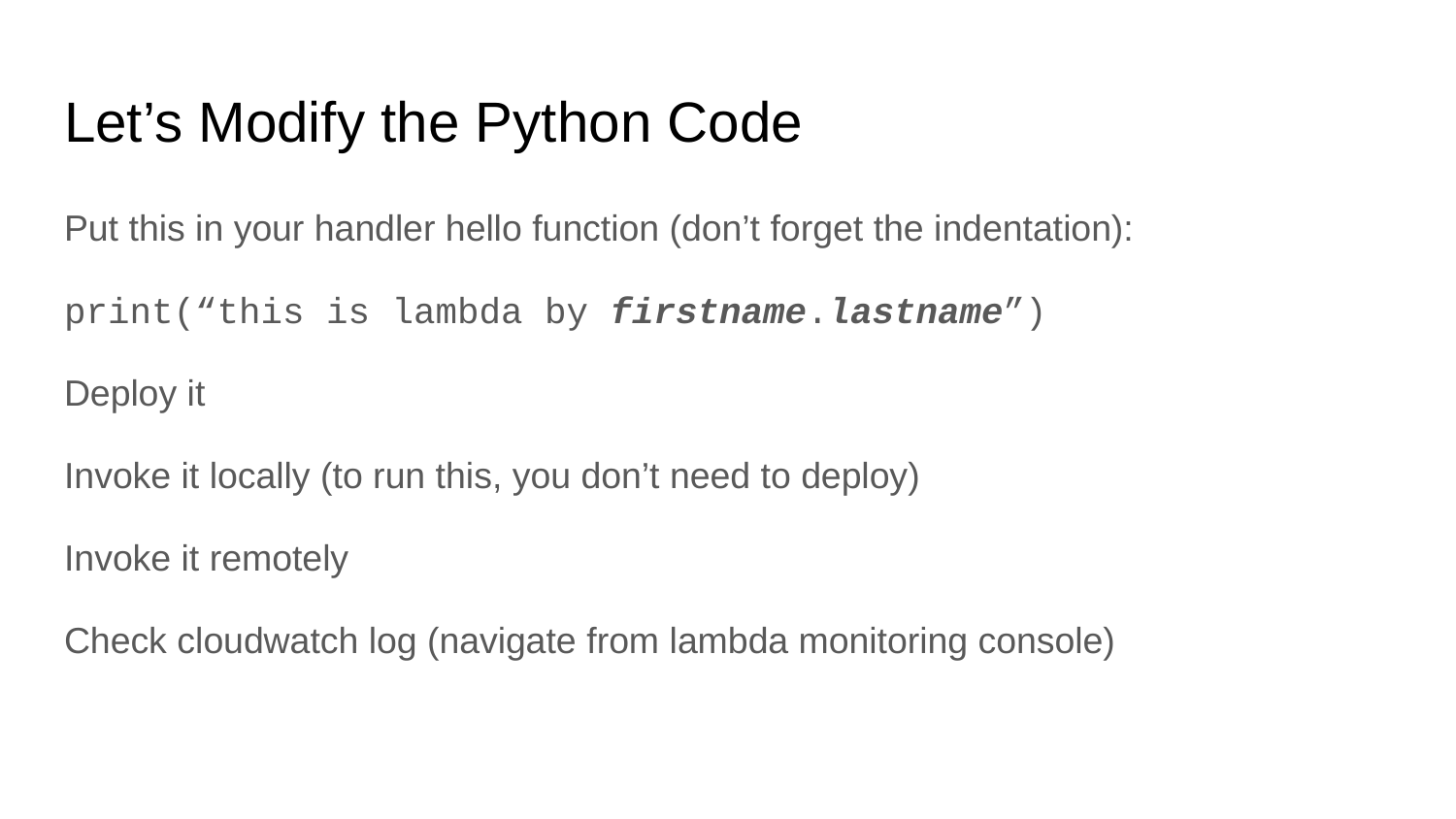

# Let’s Modify the Python Code
Put this in your handler hello function (don’t forget the indentation):
print(“this is lambda by firstname.lastname”)
Deploy it
Invoke it locally (to run this, you don’t need to deploy)
Invoke it remotely
Check cloudwatch log (navigate from lambda monitoring console)